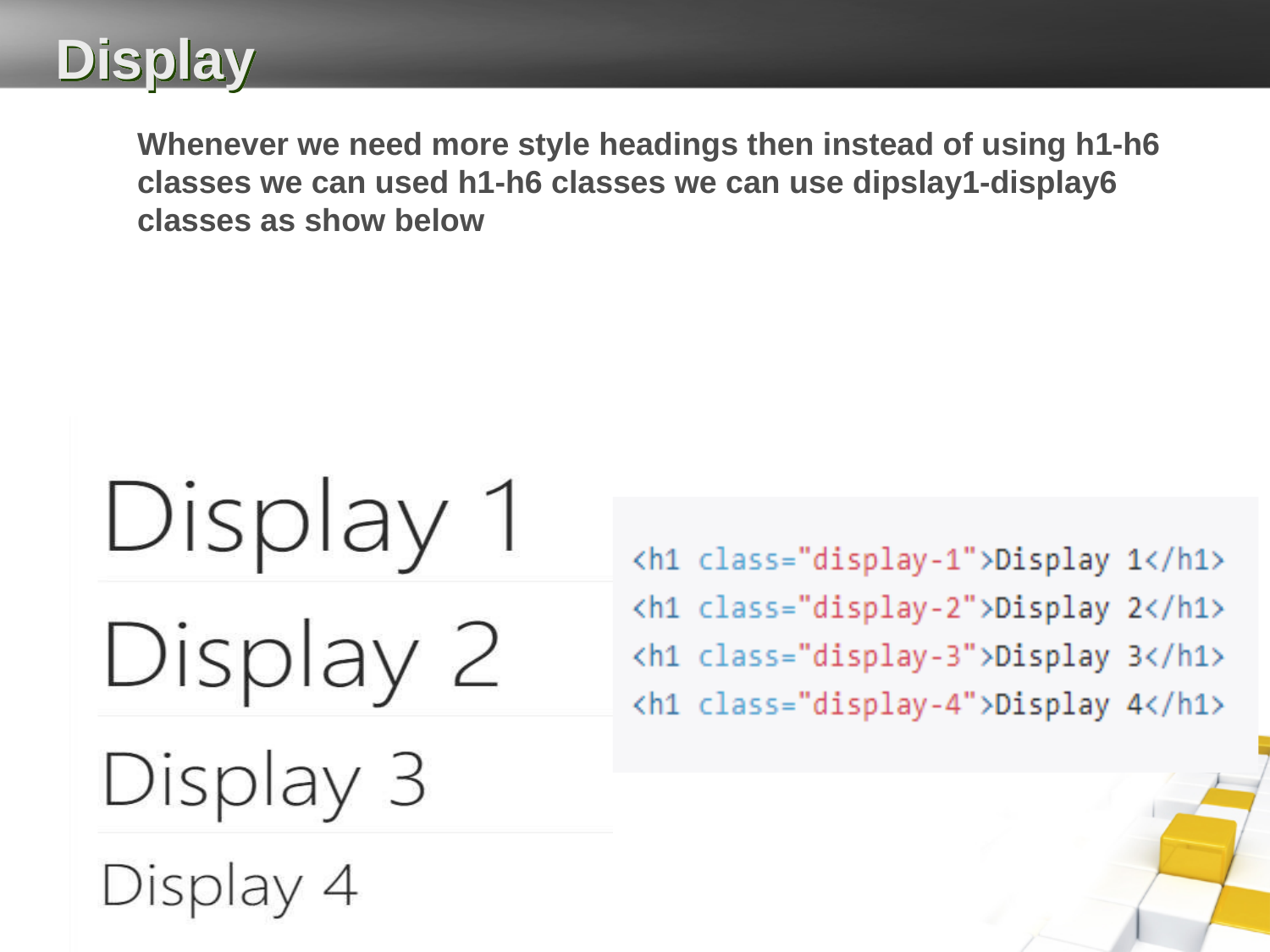

# Display
Whenever we need more style headings then instead of using h1-h6 classes we can used h1-h6 classes we can use dipslay1-display6 classes as show below